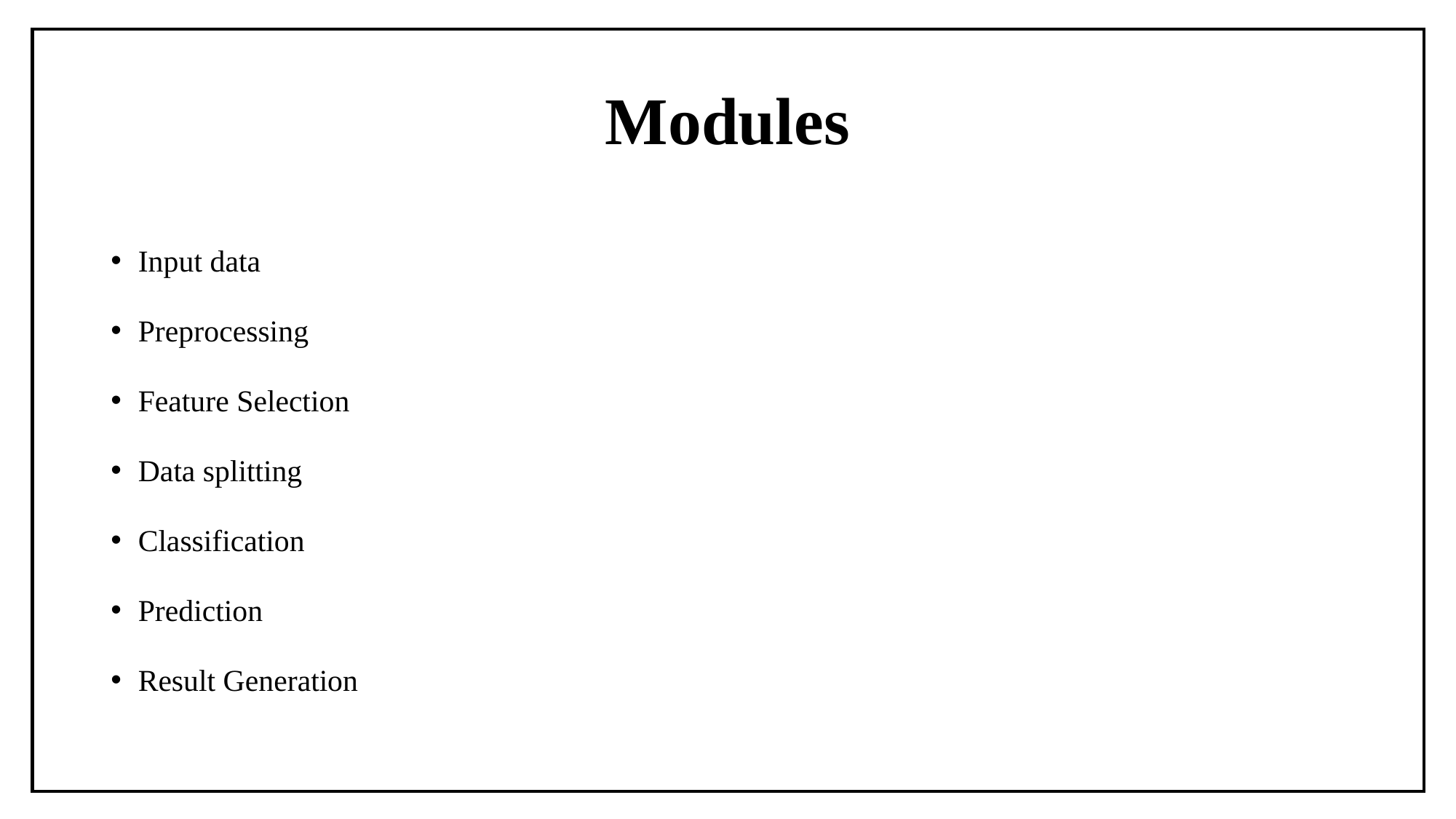

# Modules
Input data
Preprocessing
Feature Selection
Data splitting
Classification
Prediction
Result Generation